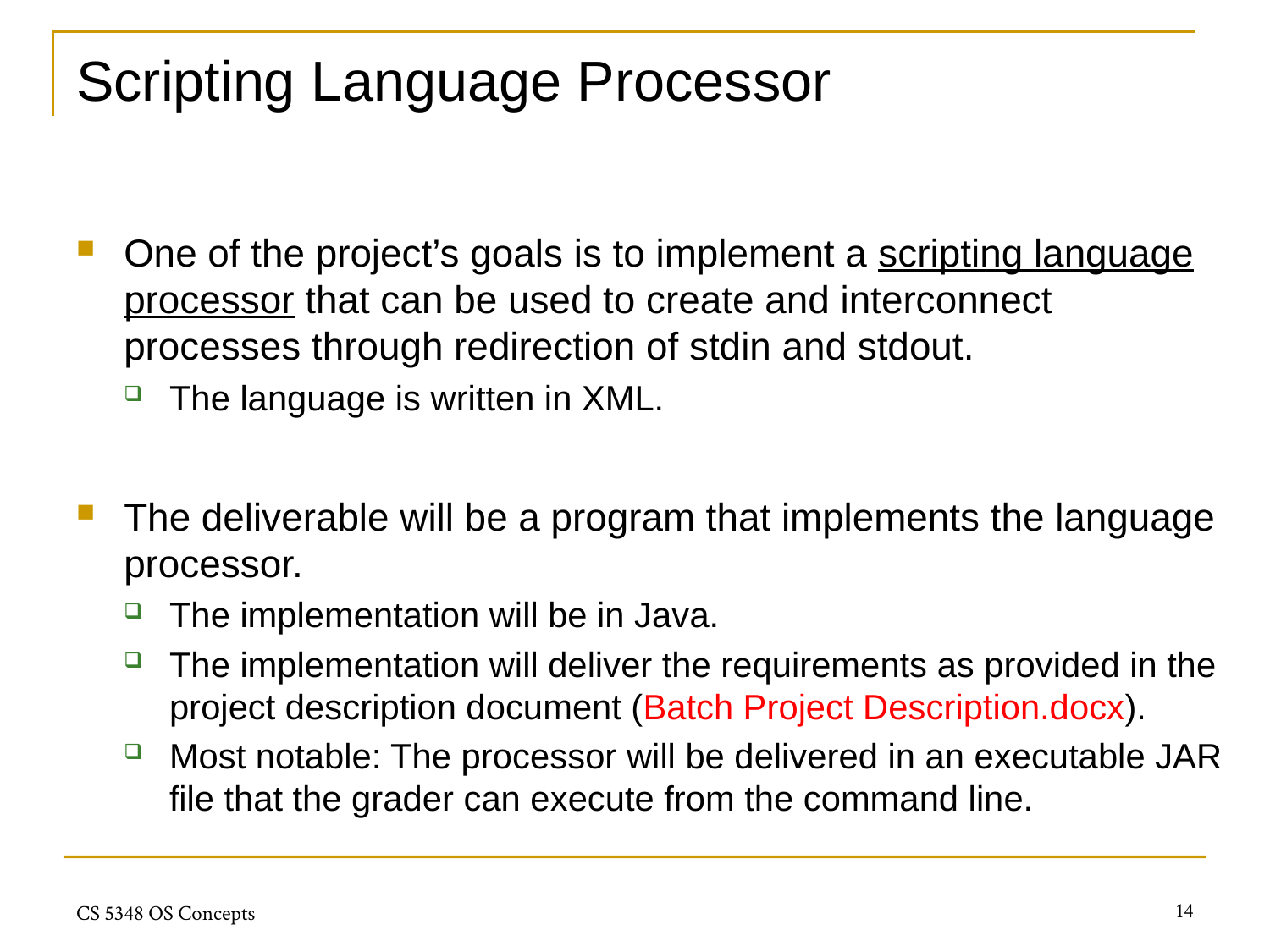

# Scripting Language Processor
One of the project’s goals is to implement a scripting language processor that can be used to create and interconnect processes through redirection of stdin and stdout.
The language is written in XML.

The deliverable will be a program that implements the language processor.
The implementation will be in Java.
The implementation will deliver the requirements as provided in the project description document (Batch Project Description.docx).
Most notable: The processor will be delivered in an executable JAR file that the grader can execute from the command line.
14
CS 5348 OS Concepts